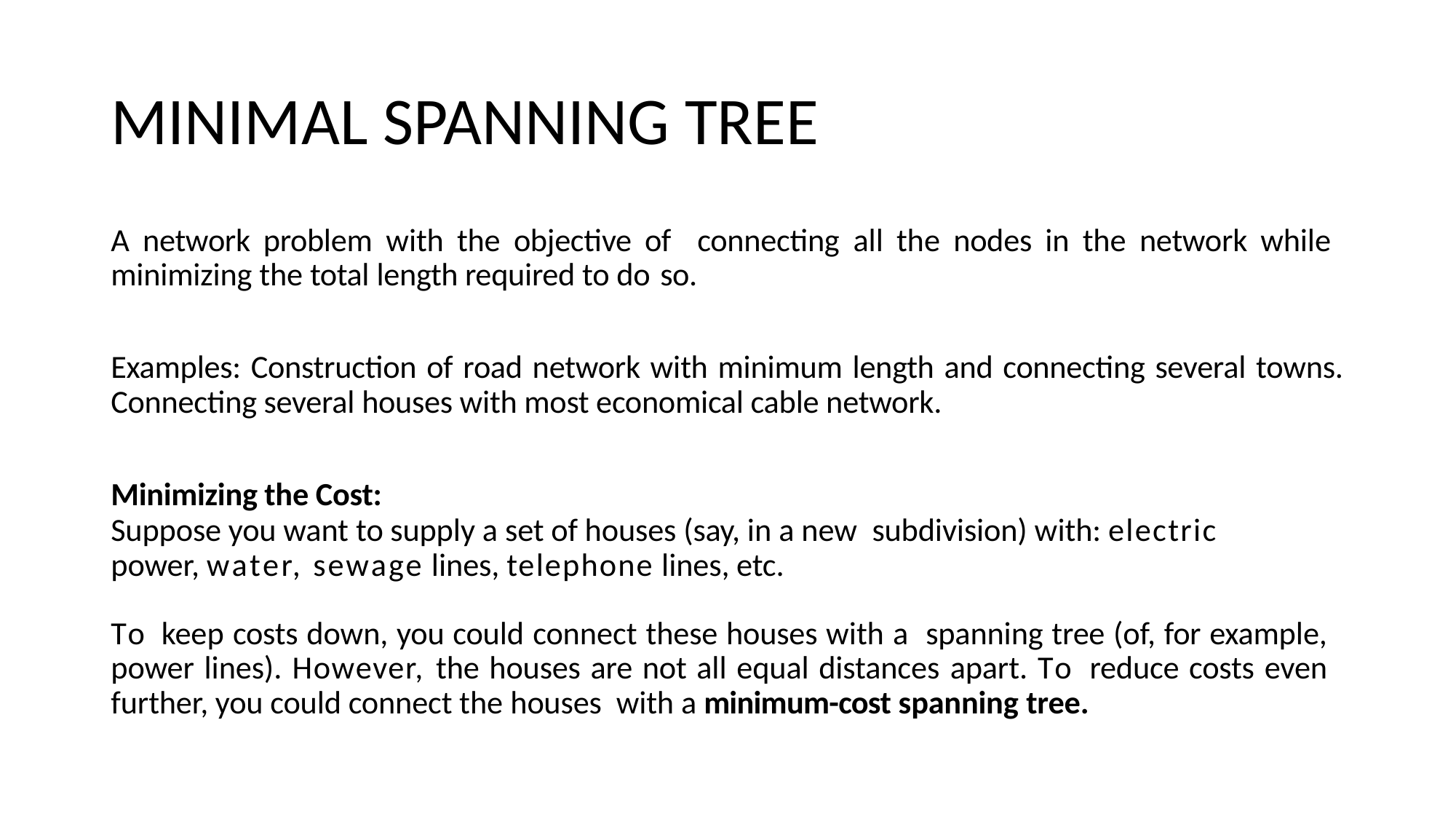

# MINIMAL SPANNING TREE
A network problem with the objective of  connecting all the nodes in the network while  minimizing the total length required to do so.

Examples: Construction of road network with minimum length and connecting several towns. Connecting several houses with most economical cable network.

Minimizing the Cost:
Suppose you want to supply a set of houses (say, in a new  subdivision) with: electric power, water, sewage lines, telephone lines, etc.
To keep costs down, you could connect these houses with a  spanning tree (of, for example, power lines). However, the houses are not all equal distances apart. To reduce costs even further, you could connect the houses  with a minimum-cost spanning tree.